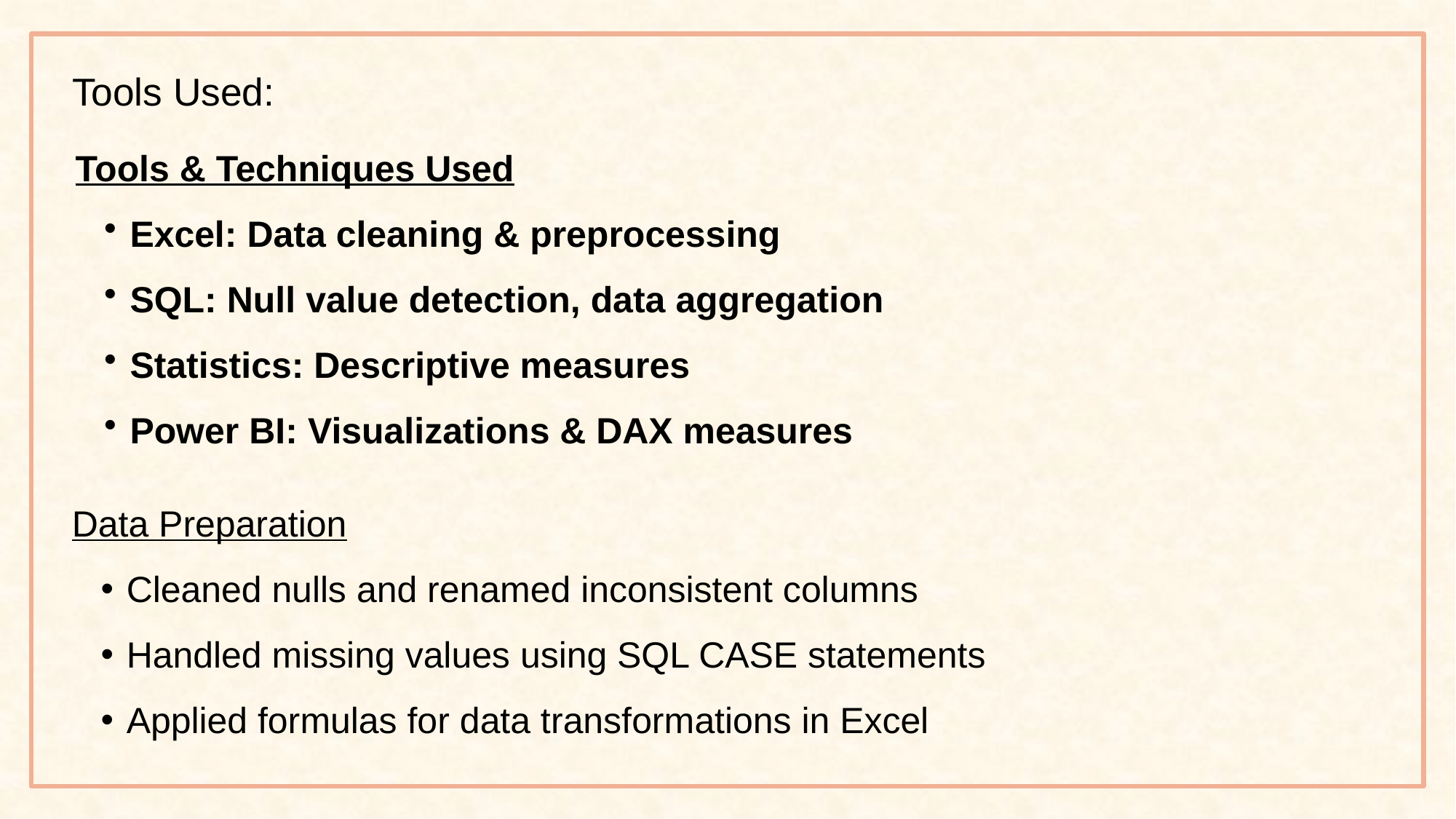

Tools Used:
Tools & Techniques Used
Excel: Data cleaning & preprocessing
SQL: Null value detection, data aggregation
Statistics: Descriptive measures
Power BI: Visualizations & DAX measures
Data Preparation
Cleaned nulls and renamed inconsistent columns
Handled missing values using SQL CASE statements
Applied formulas for data transformations in Excel